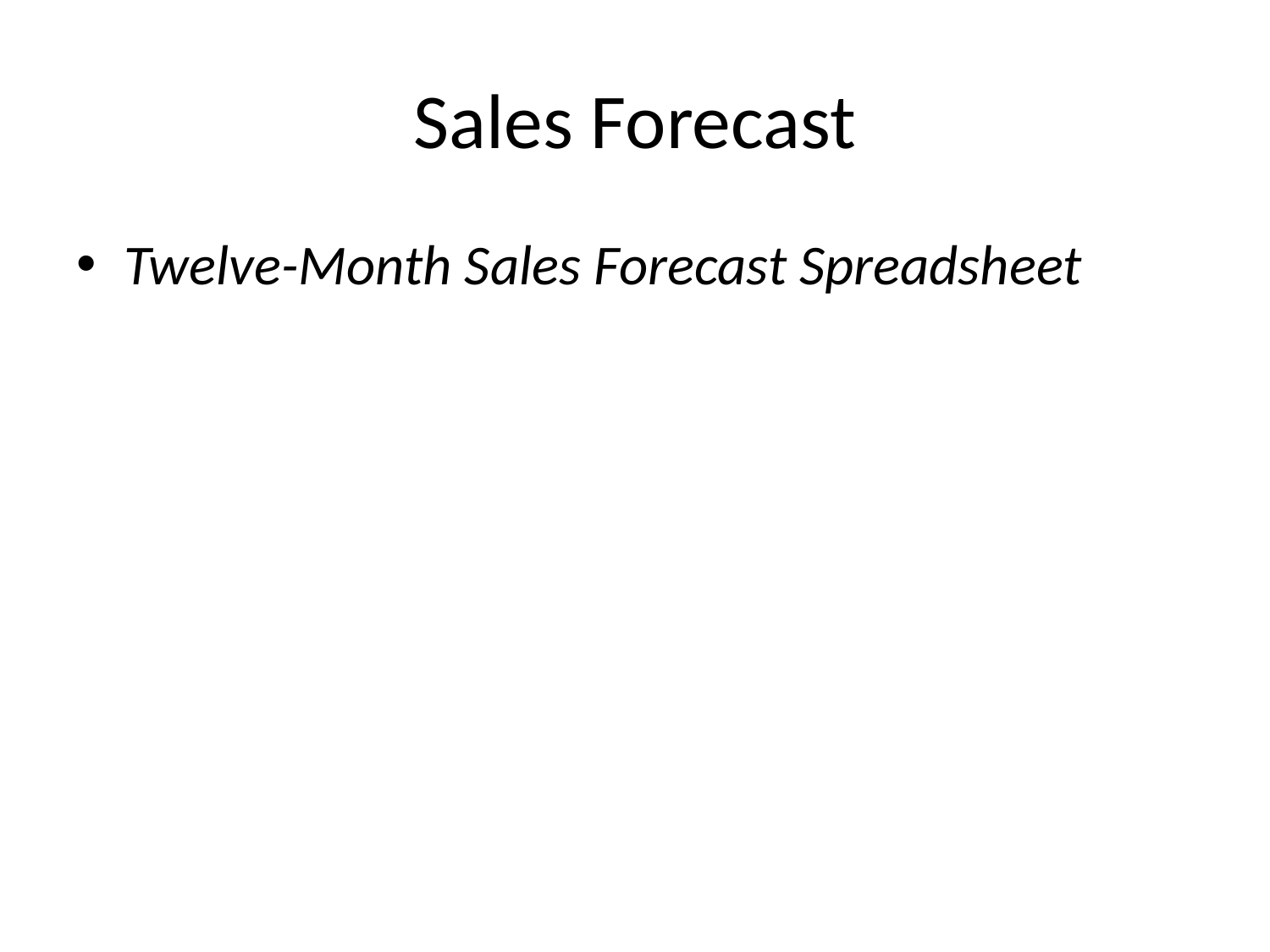

# Sales Forecast
Twelve-Month Sales Forecast Spreadsheet